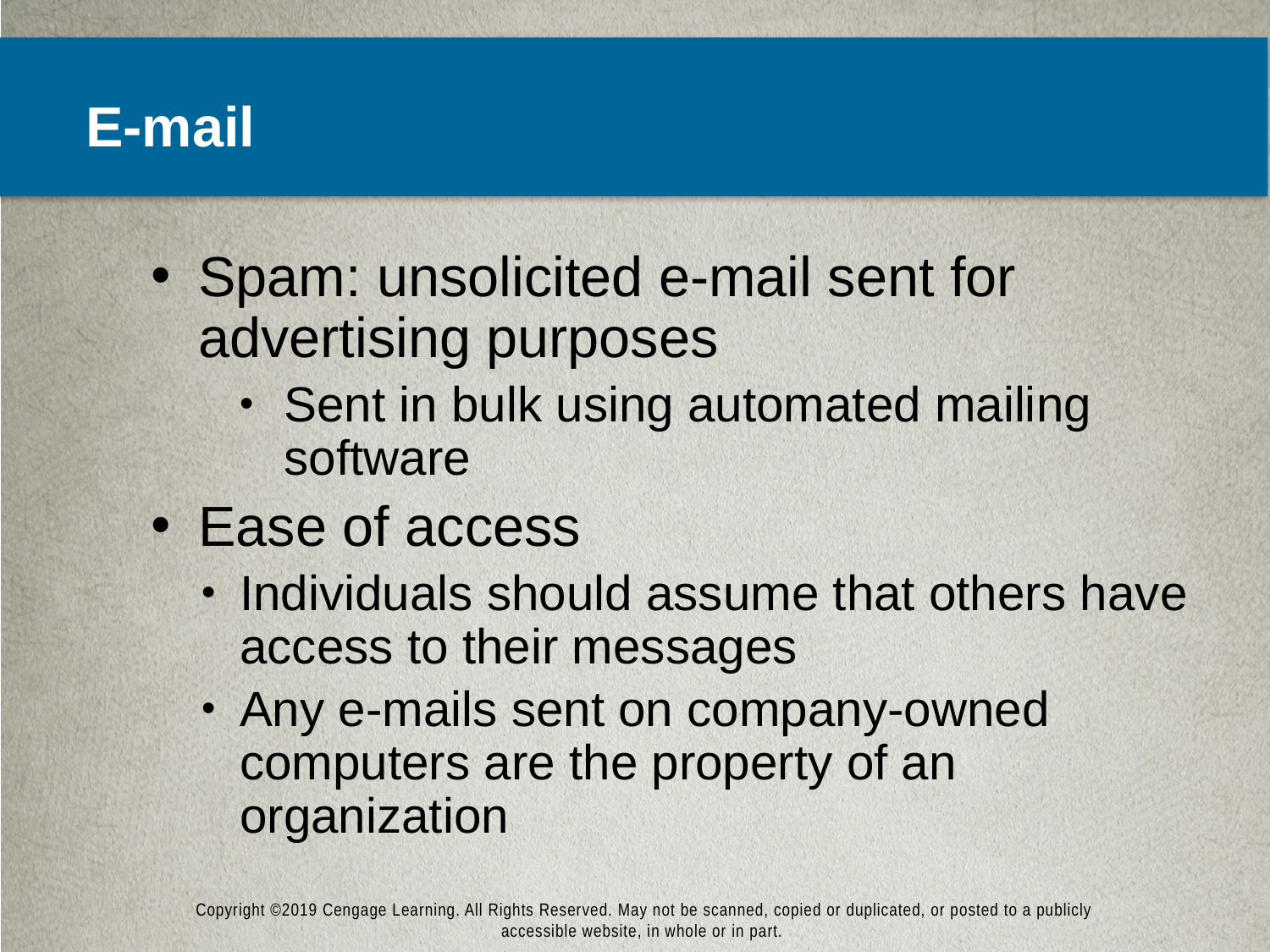

# E-mail
Spam: unsolicited e-mail sent for advertising purposes
Sent in bulk using automated mailing software
Ease of access
Individuals should assume that others have access to their messages
Any e-mails sent on company-owned computers are the property of an organization